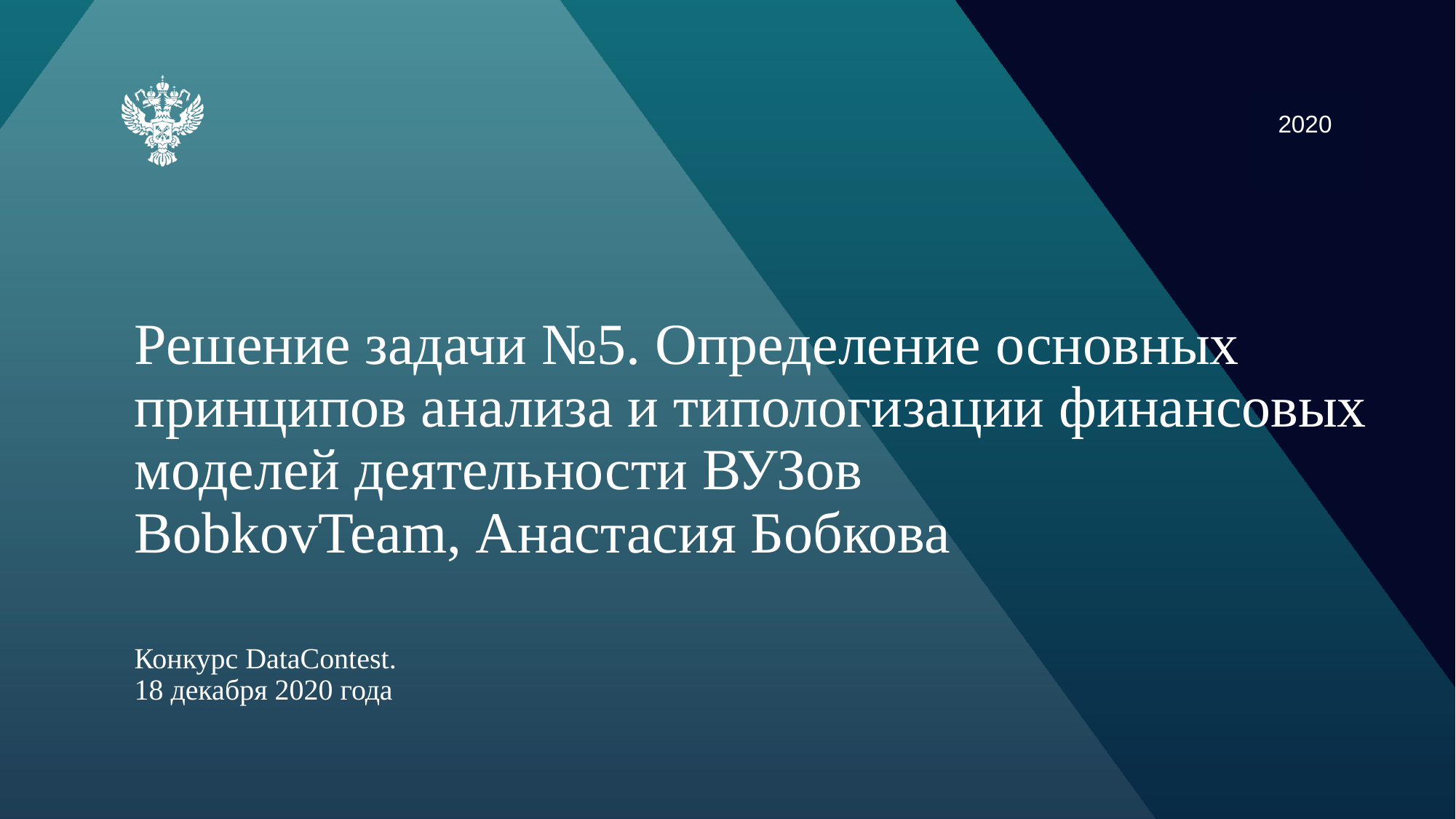

# Решение задачи №5. Определение основных принципов анализа и типологизации финансовых моделей деятельности ВУЗов BobkovTeam, Анастасия Бобкова Конкурс DataContest. 18 декабря 2020 года